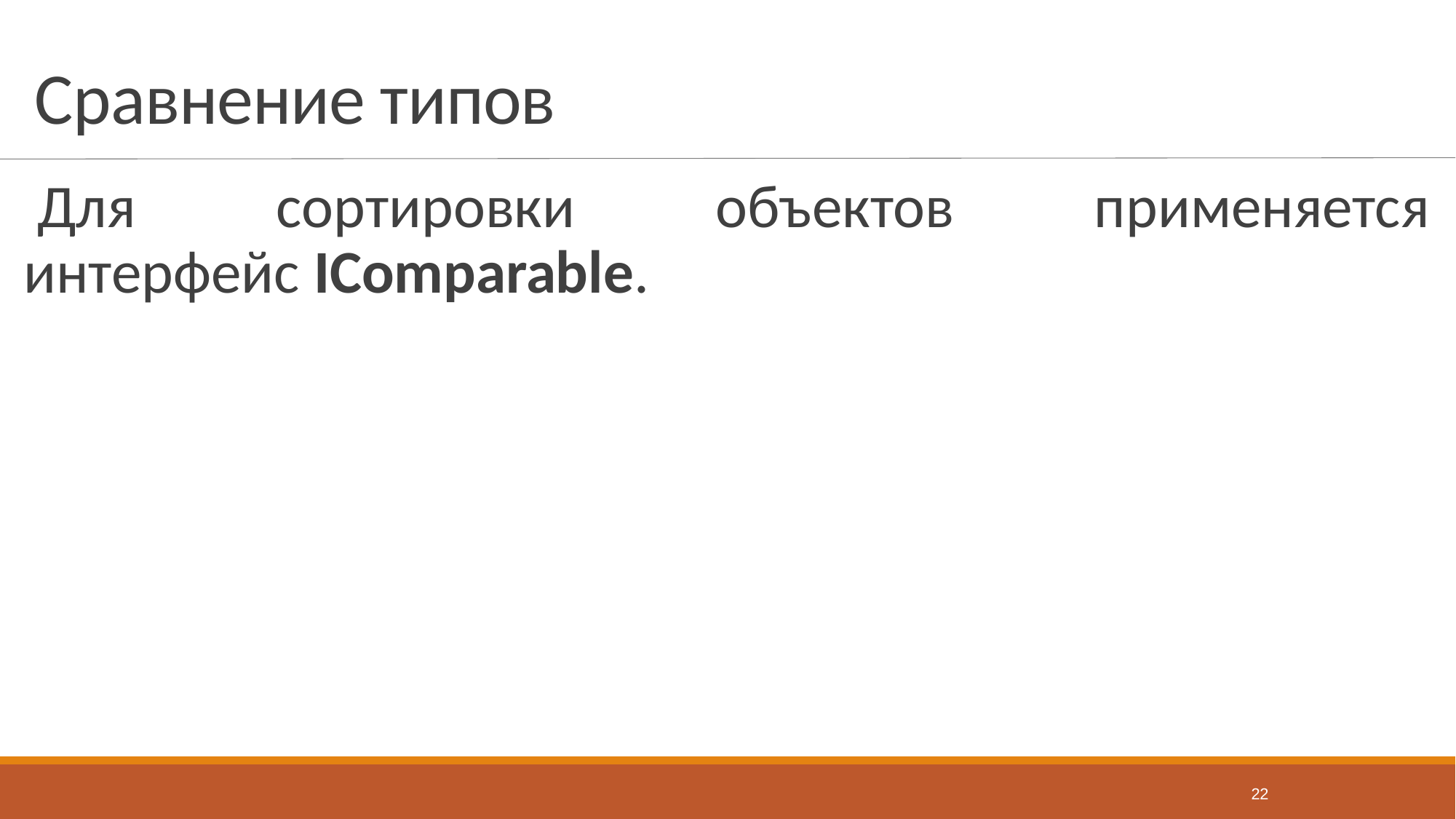

# Cравнение типов
Для сортировки объектов применяется интерфейс IComparable.
22